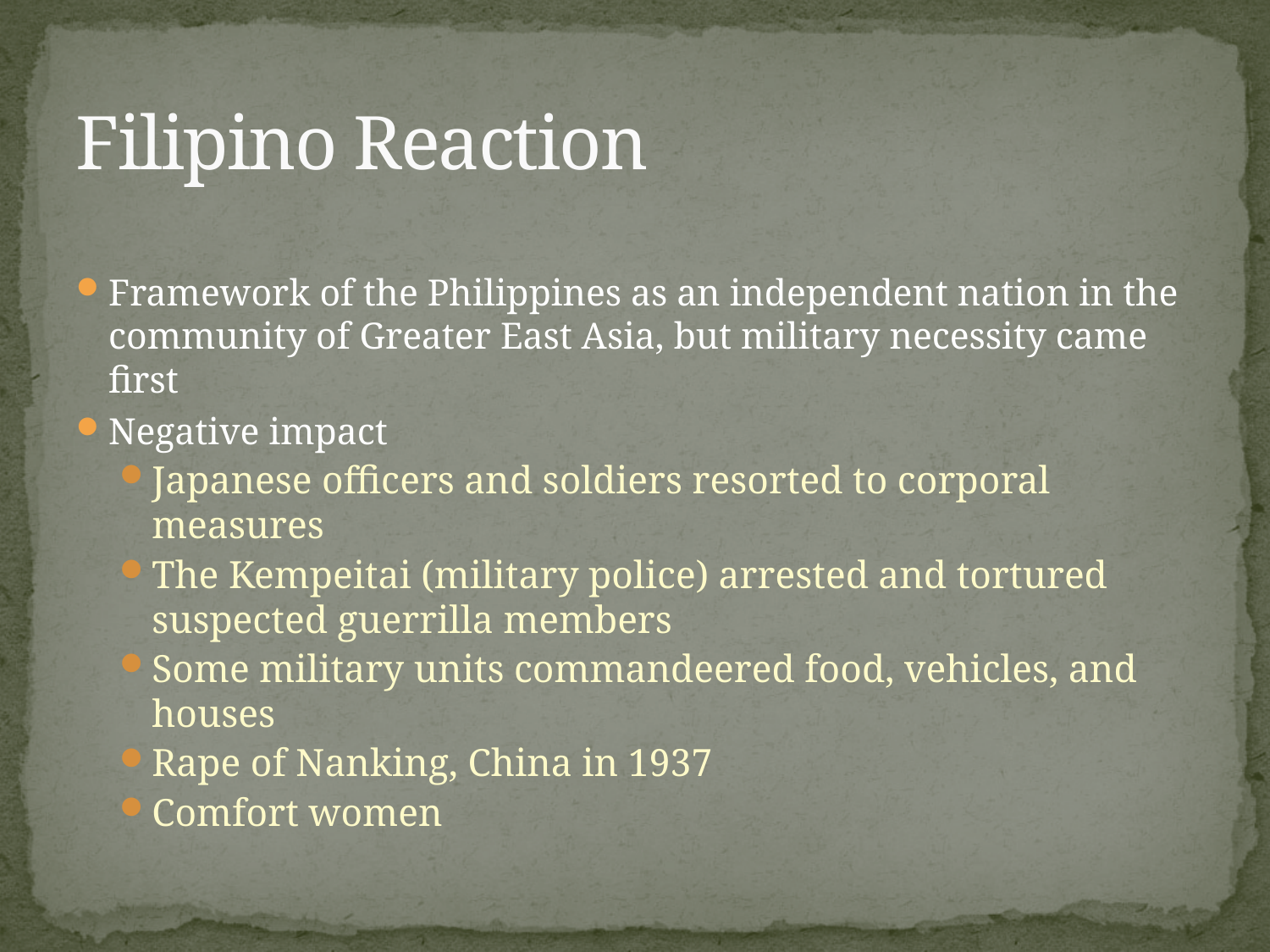

# Filipino Reaction

Framework of the Philippines as an independent nation in the community of Greater East Asia, but military necessity came first
Negative impact
Japanese officers and soldiers resorted to corporal measures
The Kempeitai (military police) arrested and tortured suspected guerrilla members
Some military units commandeered food, vehicles, and houses
Rape of Nanking, China in 1937
Comfort women